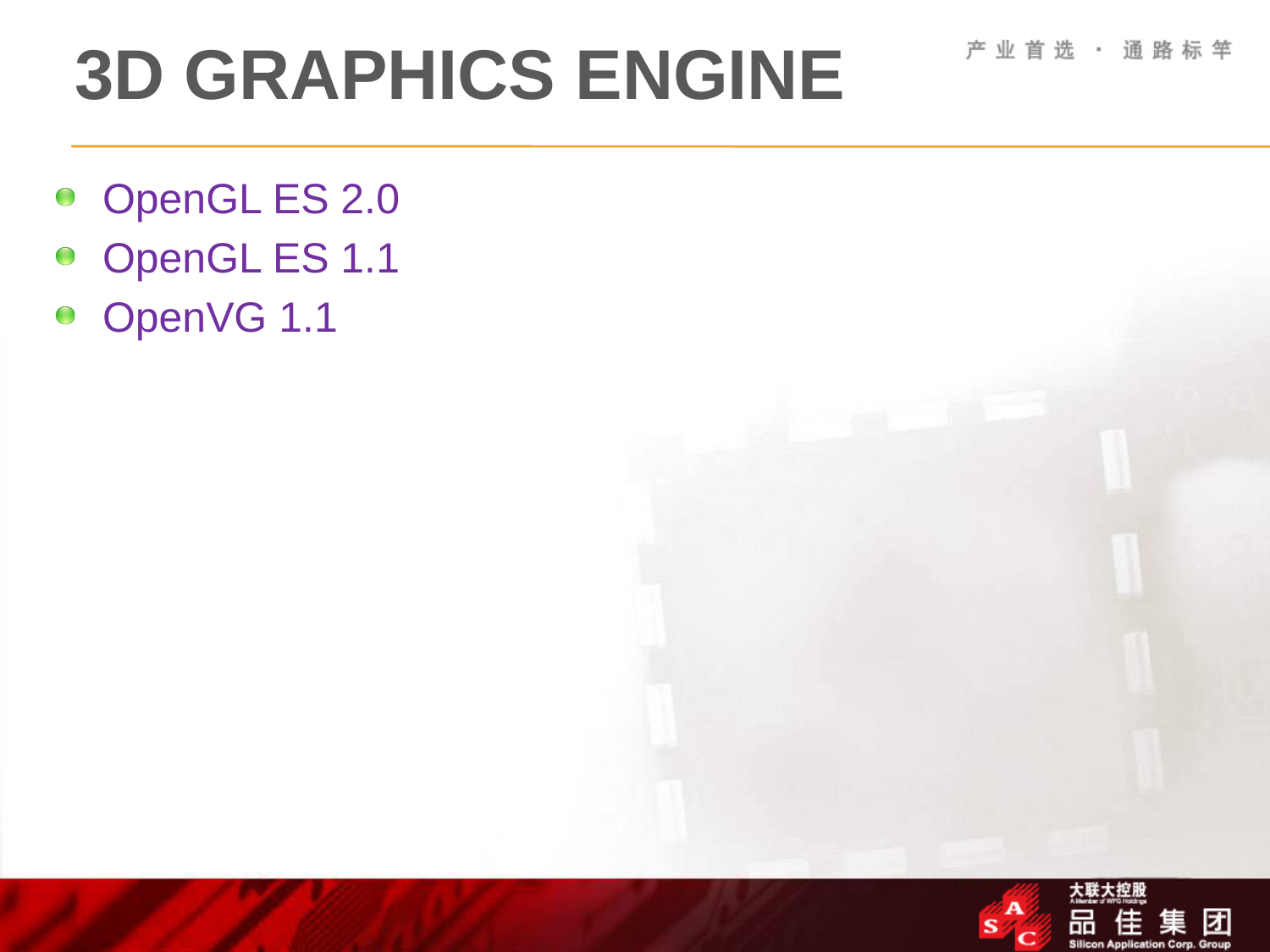

# 3D Graphics Engine
OpenGL ES 2.0
OpenGL ES 1.1
OpenVG 1.1